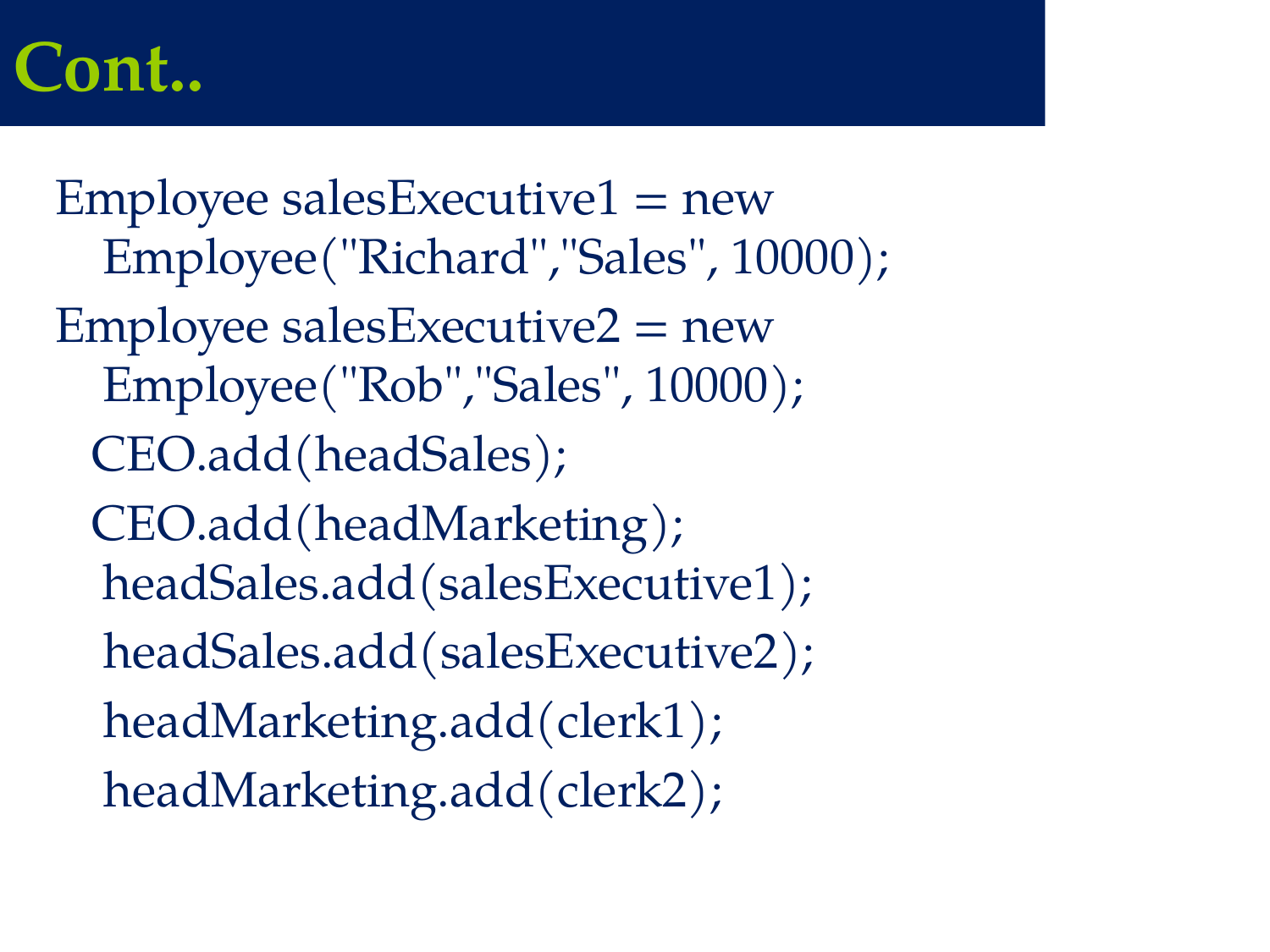

# Cont..
Employee salesExecutive1 = new Employee("Richard","Sales", 10000);
Employee salesExecutive2 = new Employee("Rob","Sales", 10000);
   CEO.add(headSales);
   CEO.add(headMarketing); headSales.add(salesExecutive1);
    headSales.add(salesExecutive2);
    headMarketing.add(clerk1);
    headMarketing.add(clerk2);